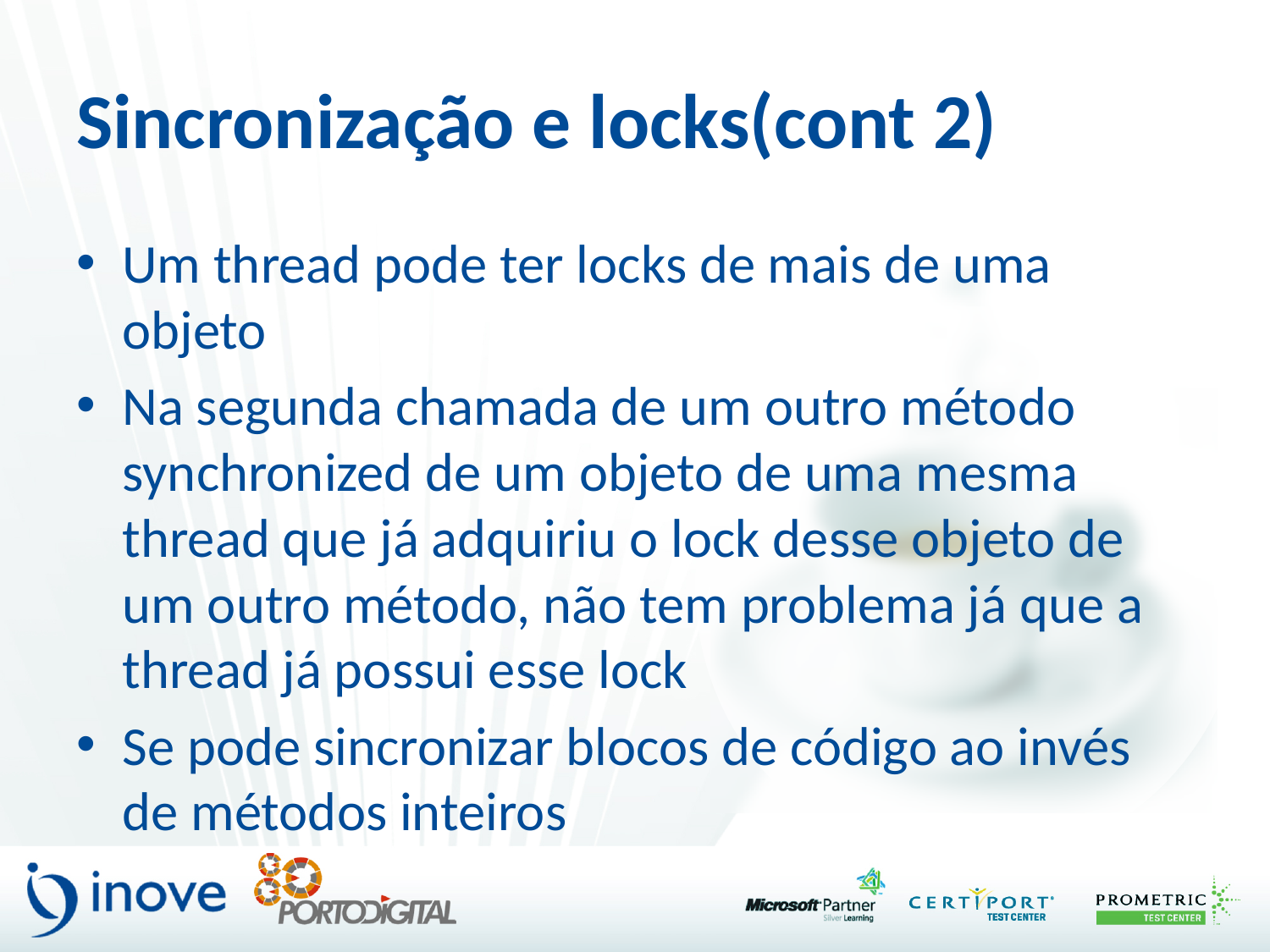

# Sincronização e locks(cont 2)
Um thread pode ter locks de mais de uma objeto
Na segunda chamada de um outro método synchronized de um objeto de uma mesma thread que já adquiriu o lock desse objeto de um outro método, não tem problema já que a thread já possui esse lock
Se pode sincronizar blocos de código ao invés de métodos inteiros